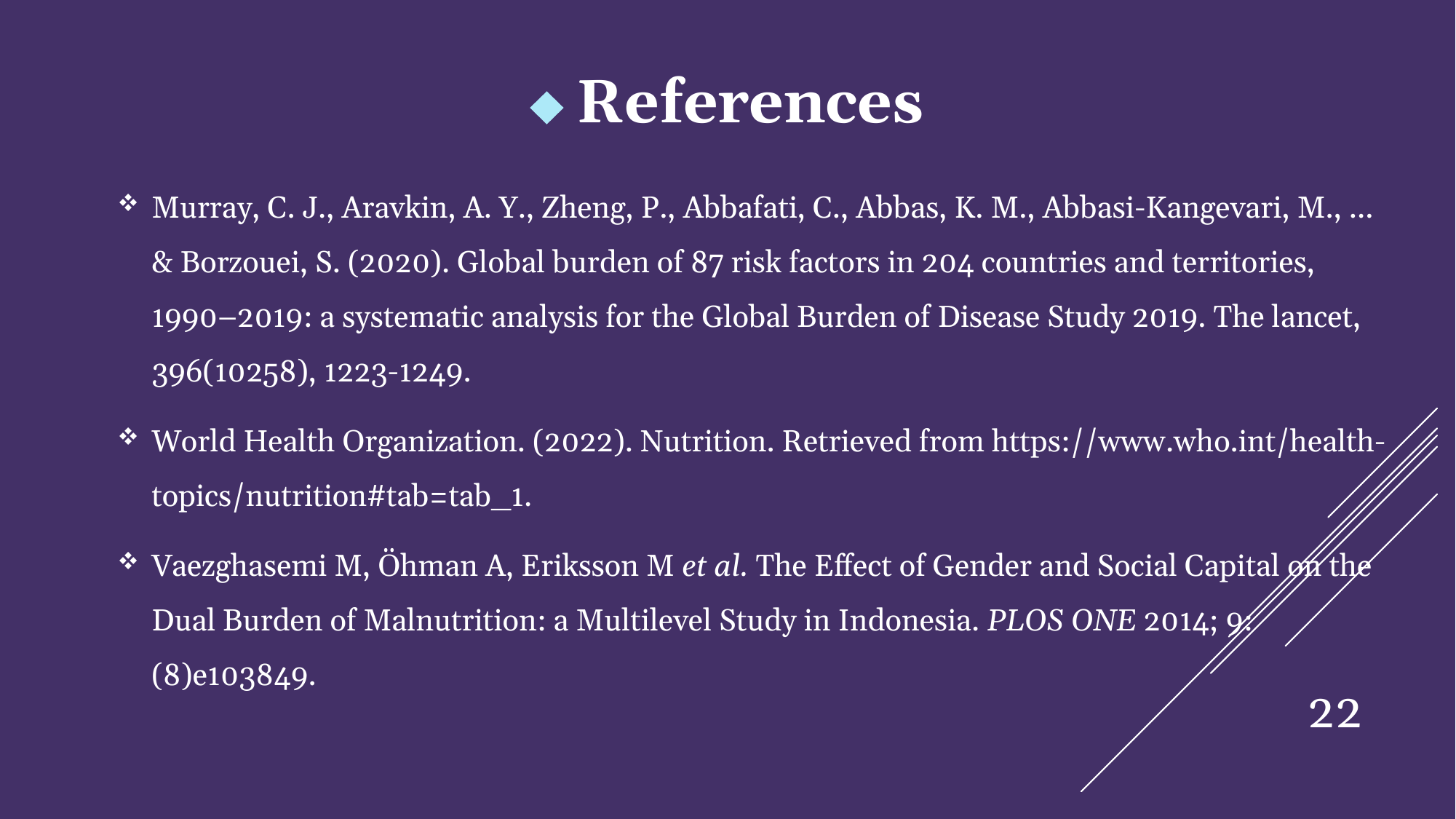

# ♦ References
Murray, C. J., Aravkin, A. Y., Zheng, P., Abbafati, C., Abbas, K. M., Abbasi-Kangevari, M., ... & Borzouei, S. (2020). Global burden of 87 risk factors in 204 countries and territories, 1990–2019: a systematic analysis for the Global Burden of Disease Study 2019. The lancet, 396(10258), 1223-1249.
World Health Organization. (2022). Nutrition. Retrieved from https://www.who.int/health-topics/nutrition#tab=tab_1.
Vaezghasemi M, Öhman A, Eriksson M et al. The Effect of Gender and Social Capital on the Dual Burden of Malnutrition: a Multilevel Study in Indonesia. PLOS ONE 2014; 9: (8)e103849.

22